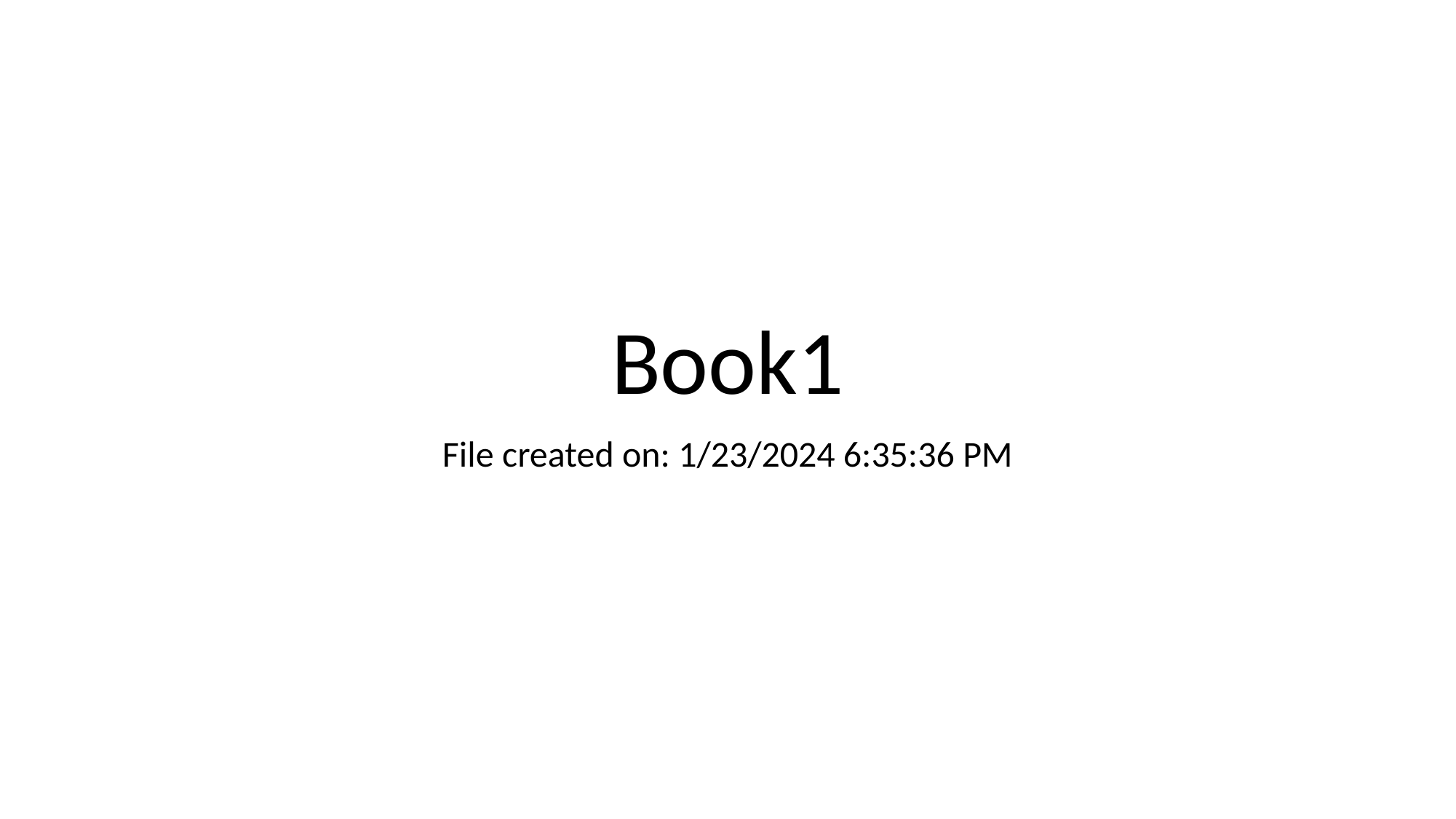

# Book1
File created on: 1/23/2024 6:35:36 PM